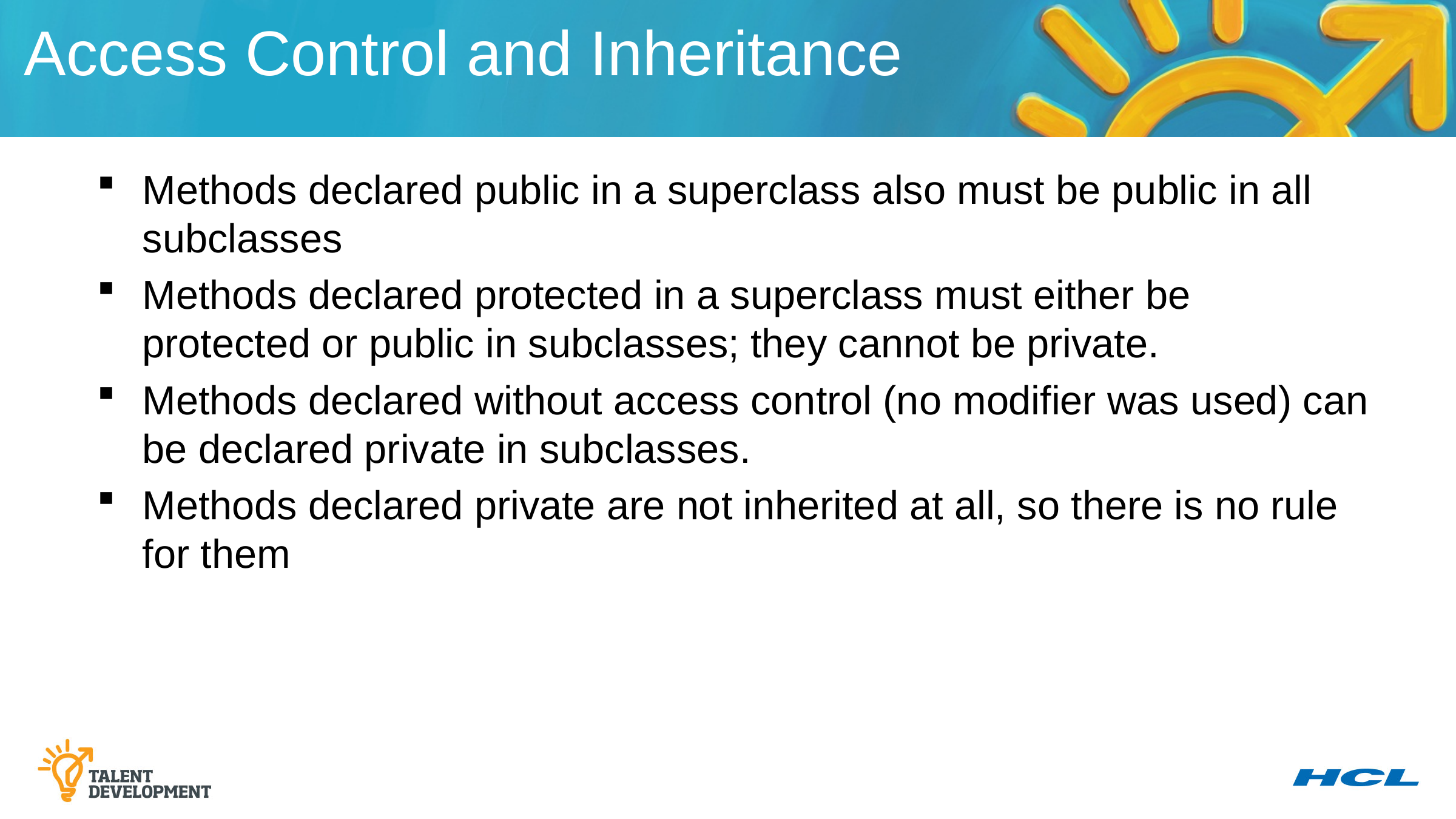

Access Control and Inheritance
Methods declared public in a superclass also must be public in all subclasses
Methods declared protected in a superclass must either be protected or public in subclasses; they cannot be private.
Methods declared without access control (no modifier was used) can be declared private in subclasses.
Methods declared private are not inherited at all, so there is no rule for them